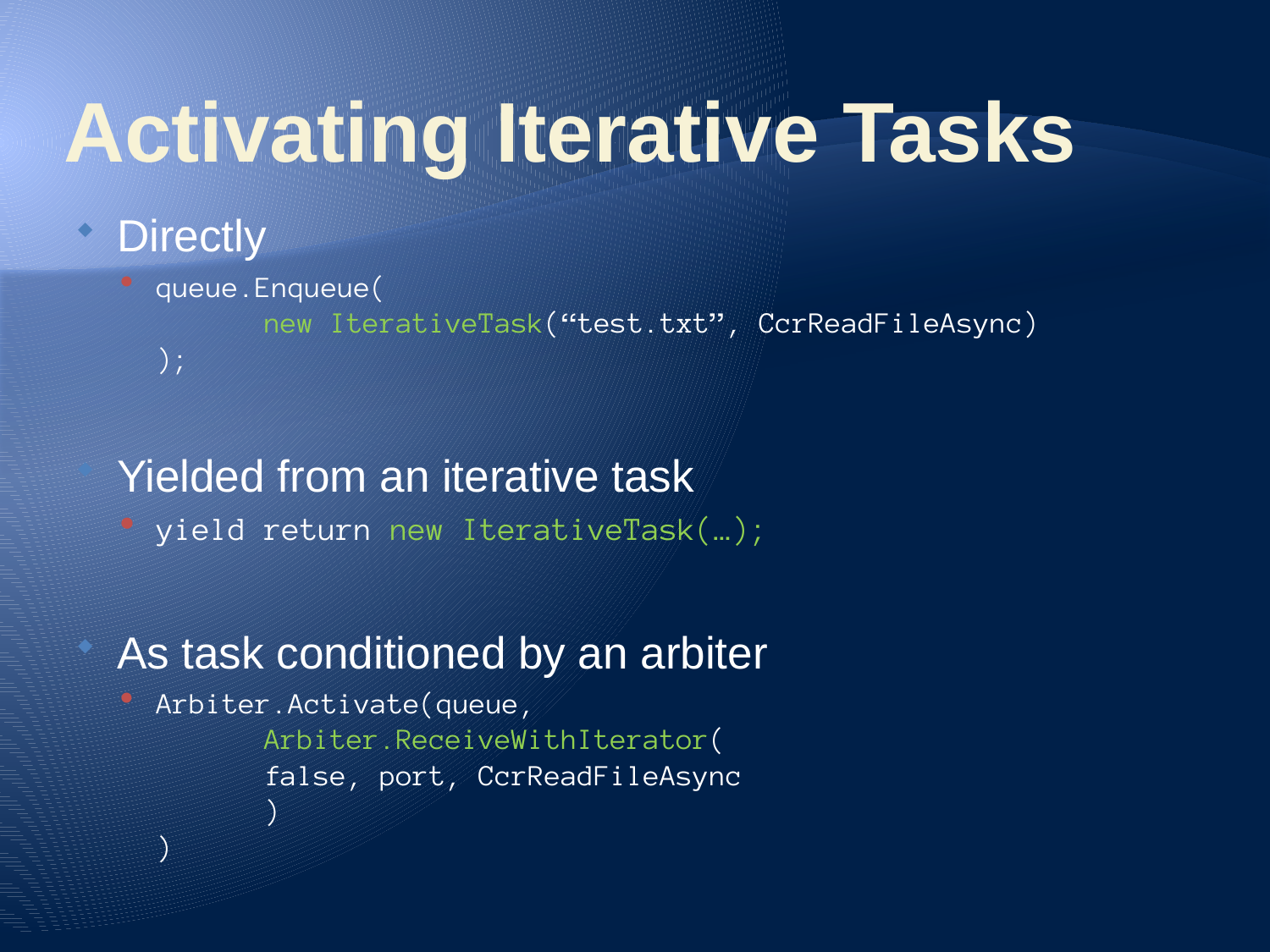

# Activating Iterative Tasks
Directly
queue.Enqueue(
	new IterativeTask(“test.txt”, CcrReadFileAsync)
);

Yielded from an iterative task
yield return new IterativeTask(…);

As task conditioned by an arbiter
Arbiter.Activate(queue,
	Arbiter.ReceiveWithIterator(
		false, port, CcrReadFileAsync
	)
)